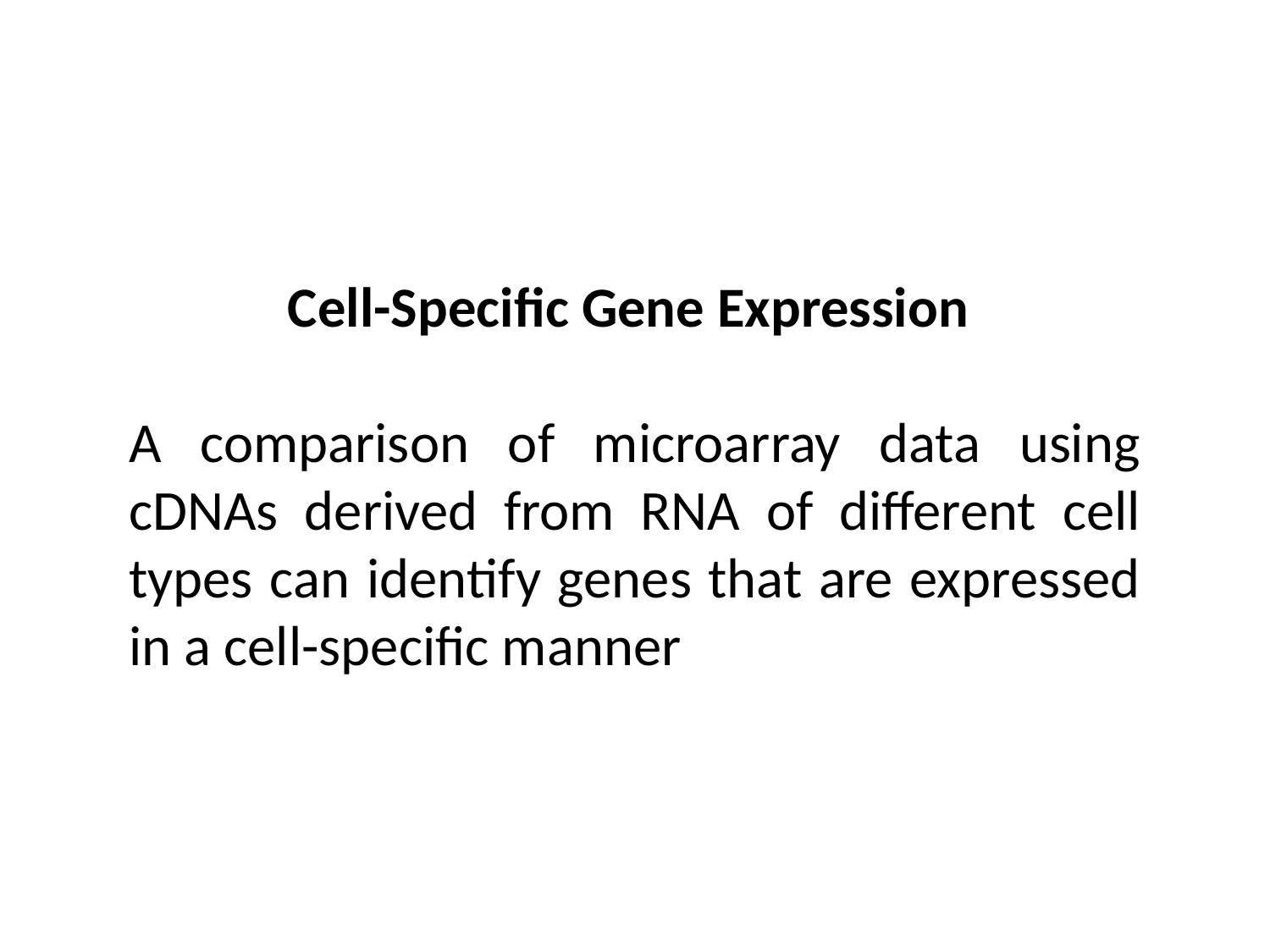

Cell-Specific Gene Expression

A comparison of microarray data using cDNAs derived from RNA of different cell types can identify genes that are expressed in a cell-specific manner